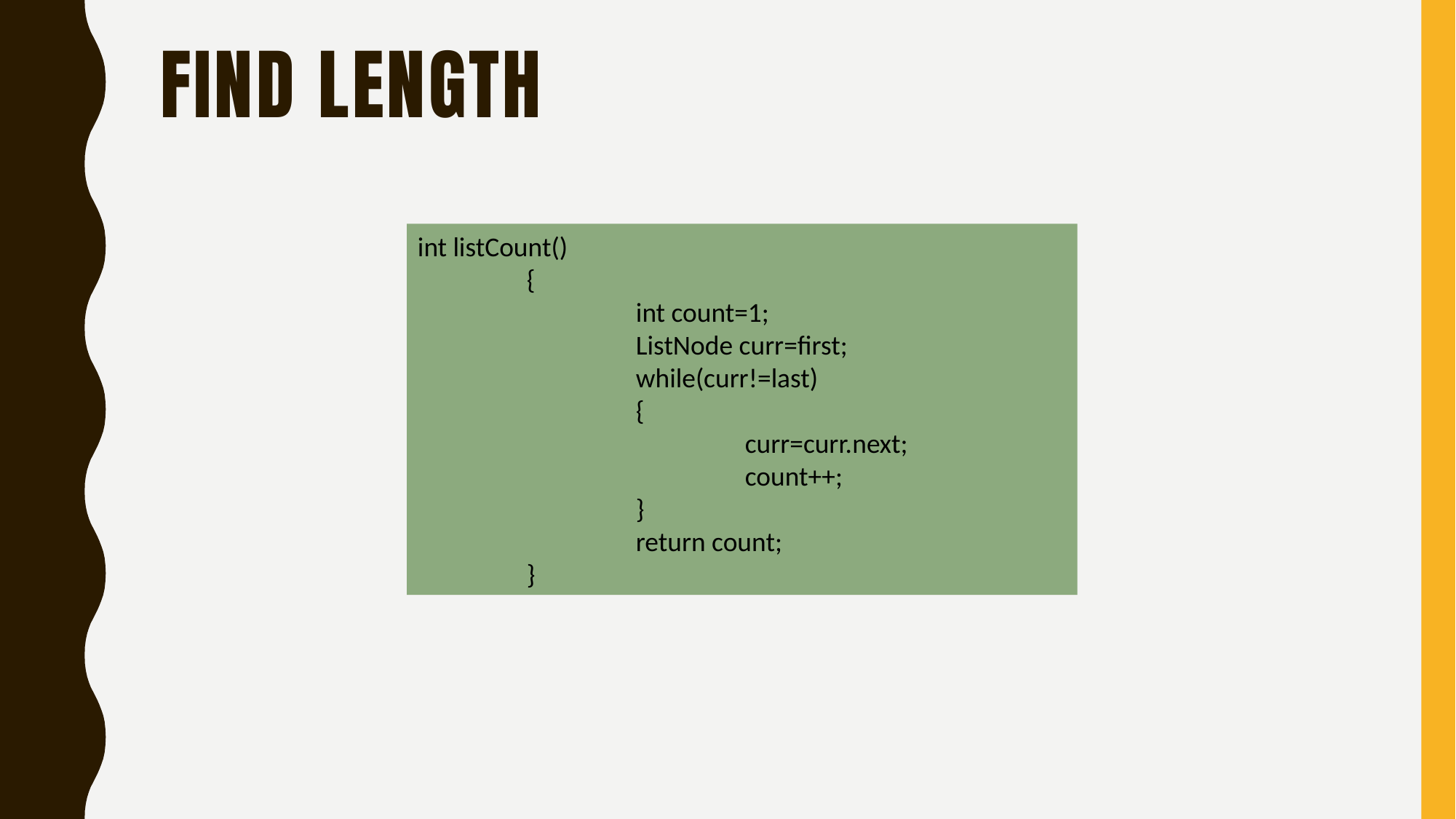

# find length
int listCount()
	{
		int count=1;
		ListNode curr=first;
		while(curr!=last)
		{
			curr=curr.next;
			count++;
		}
		return count;
	}